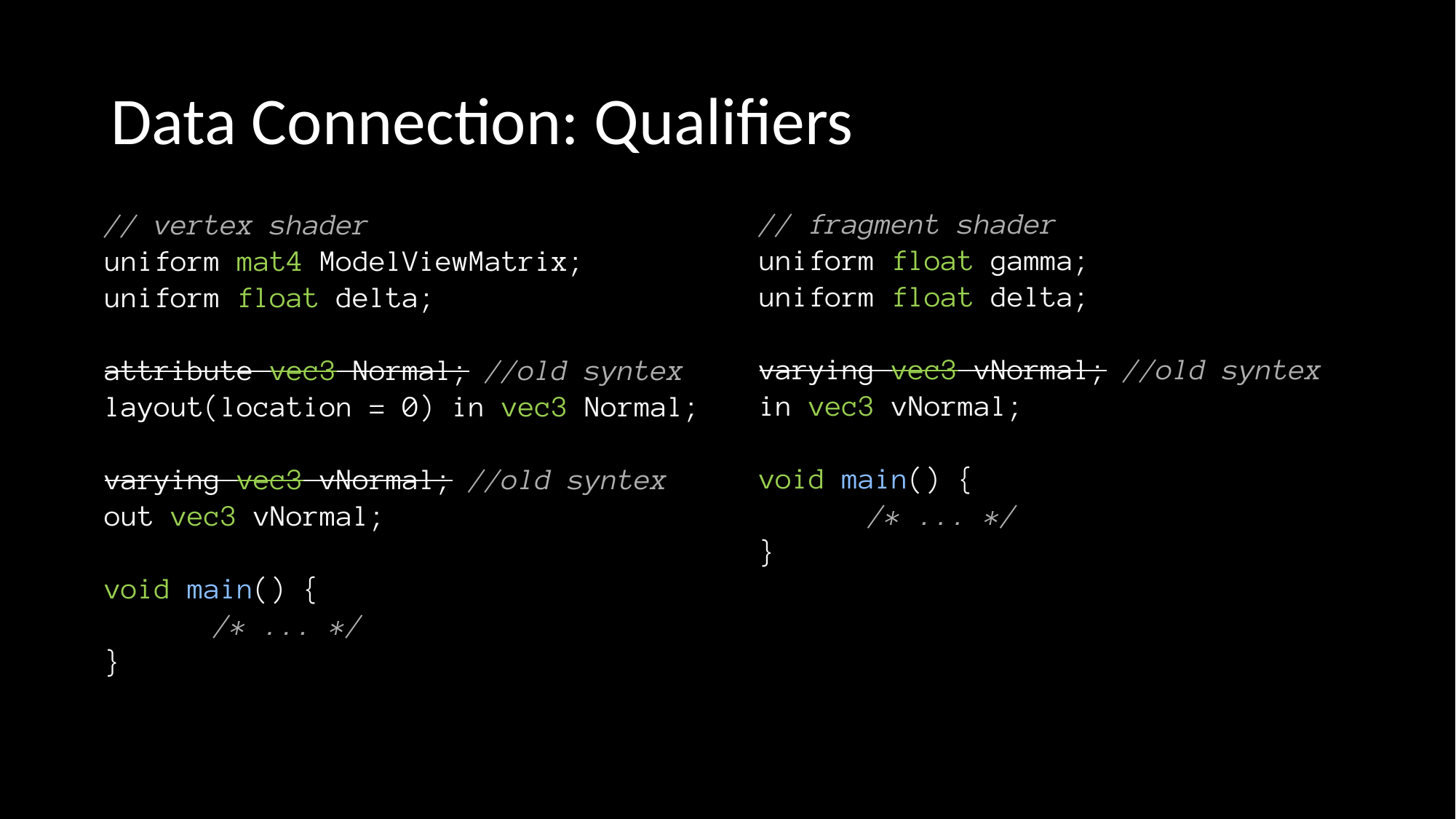

# Data Connection: Qualifiers

// vertex shader
uniform mat4 ModelViewMatrix;
uniform float delta;

attribute vec3 Normal; //old syntex
layout(location = 0) in vec3 Normal;

varying vec3 vNormal; //old syntex
out vec3 vNormal;

void main() {
	/* ... */
}
// fragment shader
uniform float gamma;
uniform float delta;

varying vec3 vNormal; //old syntex
in vec3 vNormal;

void main() {
	/* ... */
}